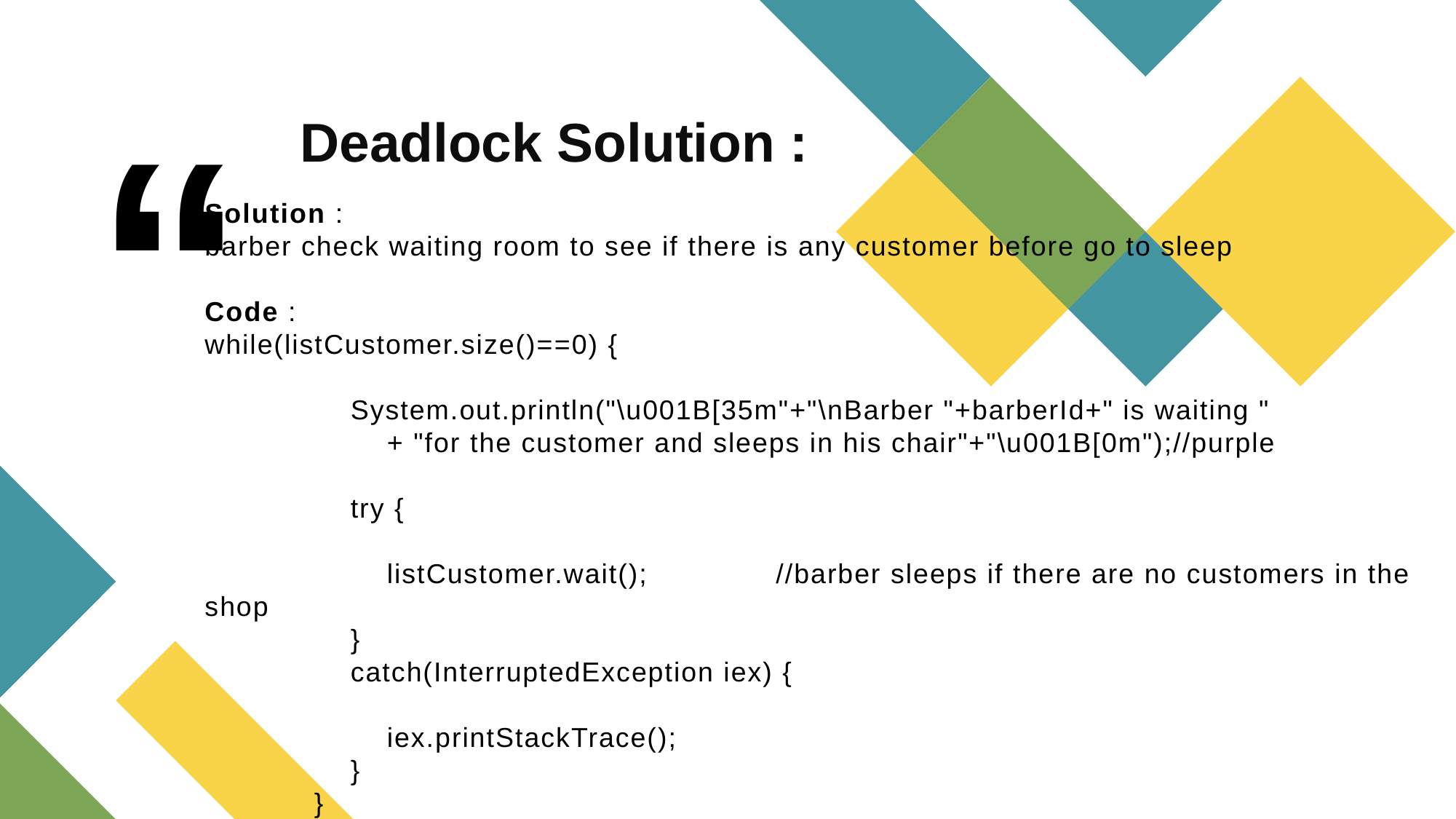

Deadlock Solution :
# Solution : barber check waiting room to see if there is any customer before go to sleep Code : while(listCustomer.size()==0) { System.out.println("\u001B[35m"+"\nBarber "+barberId+" is waiting " + "for the customer and sleeps in his chair"+"\u001B[0m");//purple try { listCustomer.wait();              //barber sleeps if there are no customers in the shop } catch(InterruptedException iex) { iex.printStackTrace(); } }